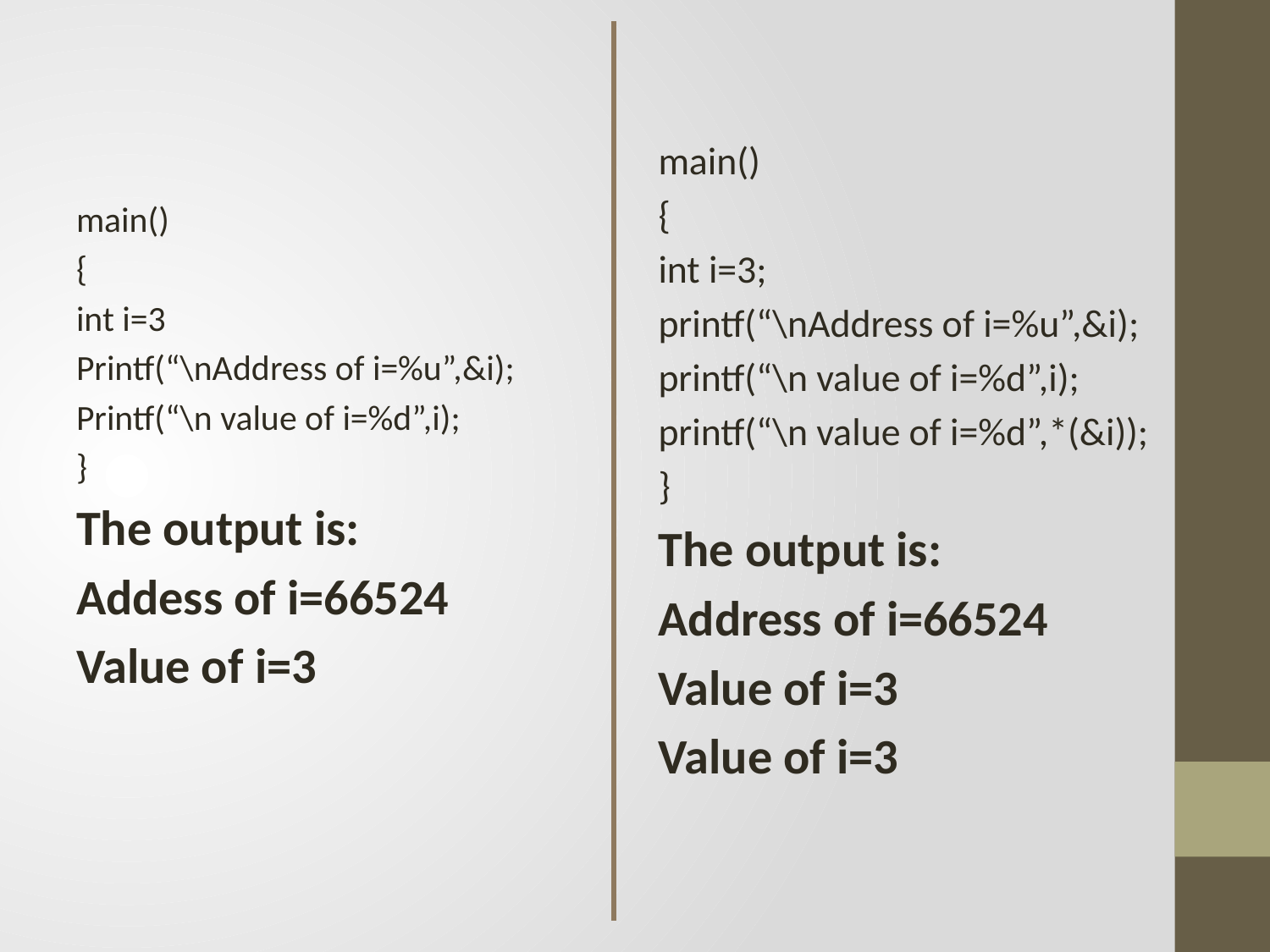

main()
{
int i=3;
printf(“\nAddress of i=%u”,&i);
printf(“\n value of i=%d”,i);
printf(“\n value of i=%d”,*(&i));
}
The output is:
Address of i=66524
Value of i=3
Value of i=3

main()
{
int i=3
Printf(“\nAddress of i=%u”,&i);
Printf(“\n value of i=%d”,i);
}
The output is:
Addess of i=66524
Value of i=3